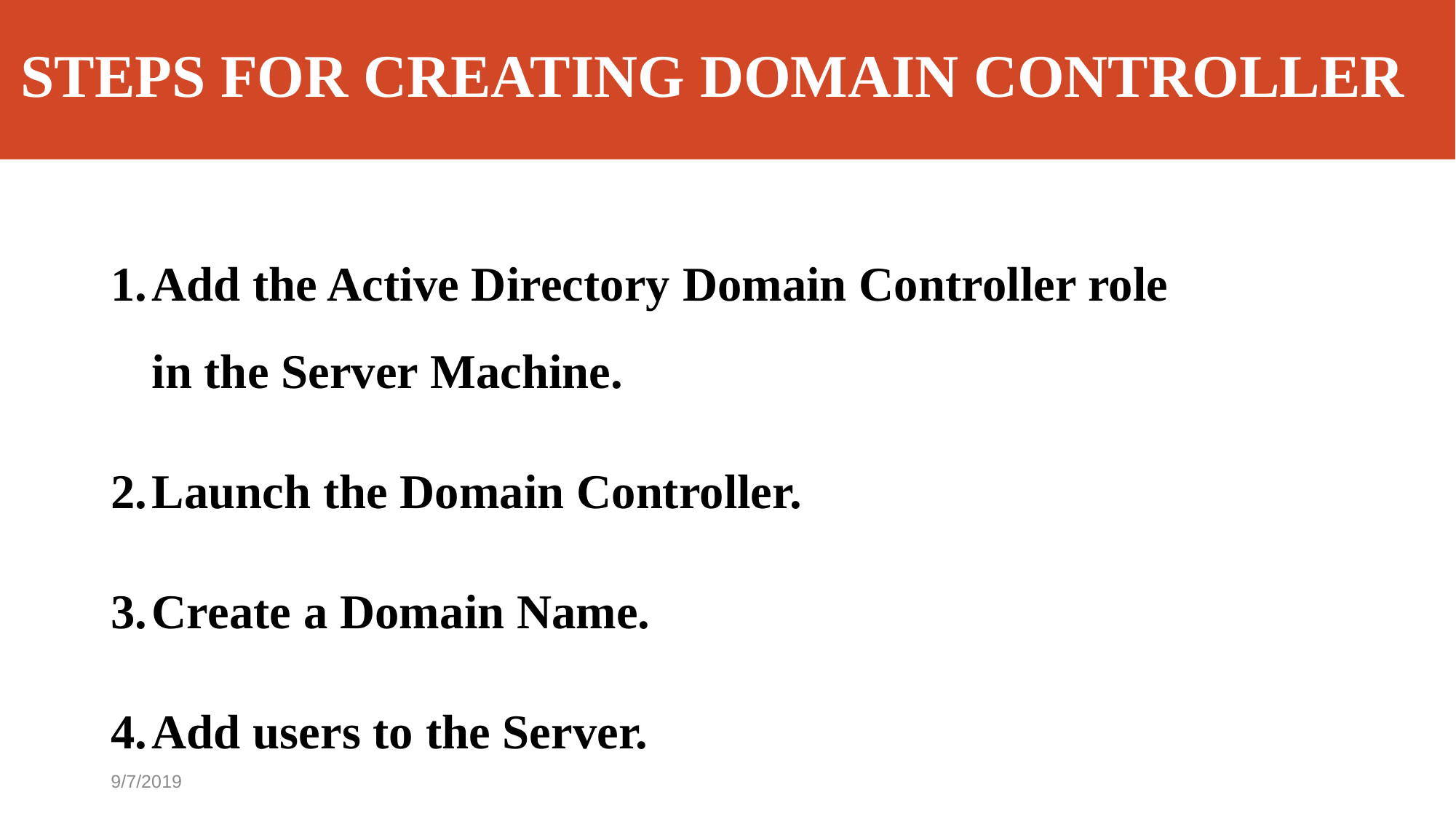

# STEPS FOR CREATING DOMAIN CONTROLLER
Add the Active Directory Domain Controller role in the Server Machine.
Launch the Domain Controller.
Create a Domain Name.
Add users to the Server.
9/7/2019